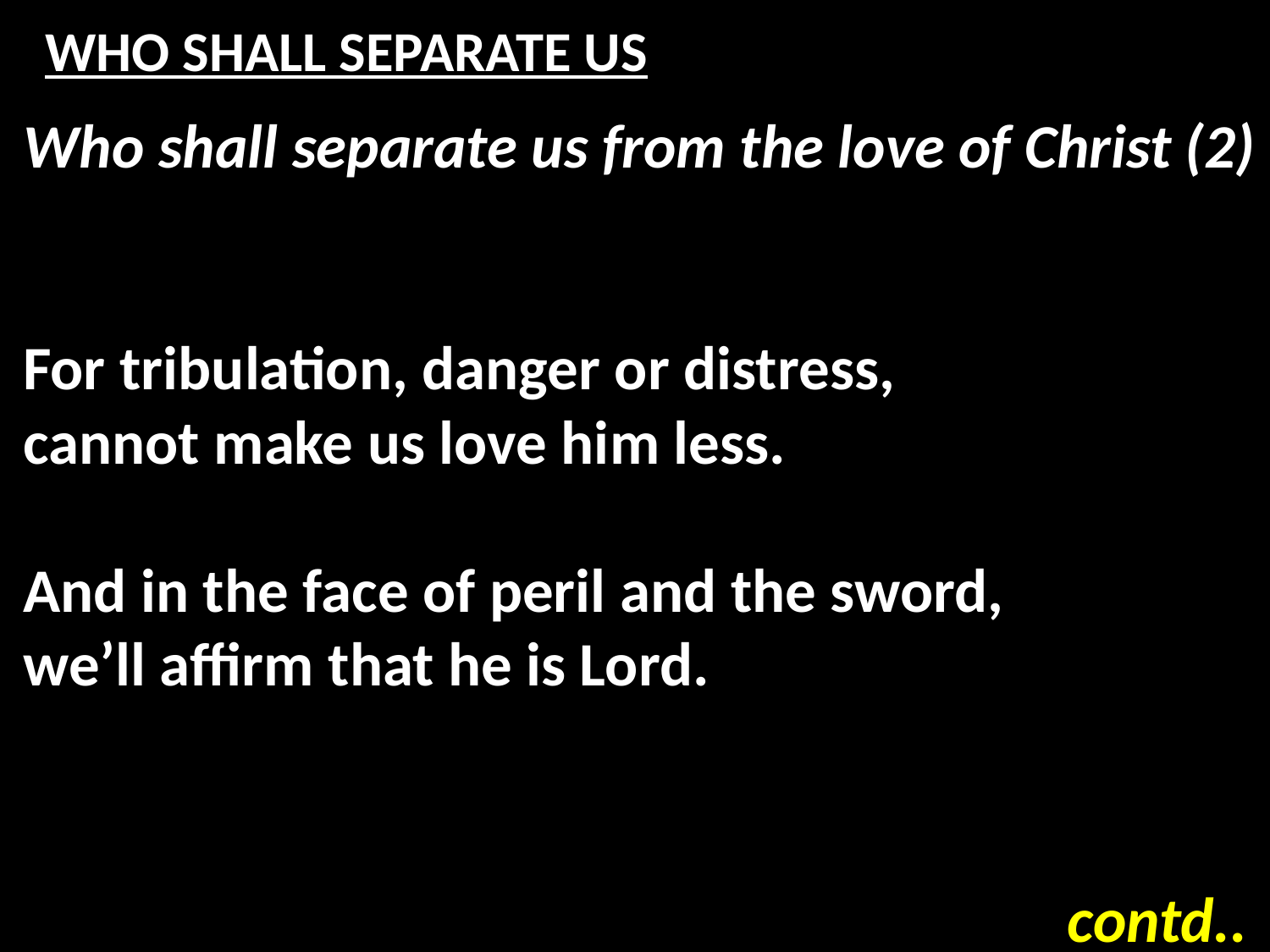

# WHO SHALL SEPARATE US
Who shall separate us from the love of Christ (2)

For tribulation, danger or distress,
cannot make us love him less.

And in the face of peril and the sword,
we’ll affirm that he is Lord.
contd..